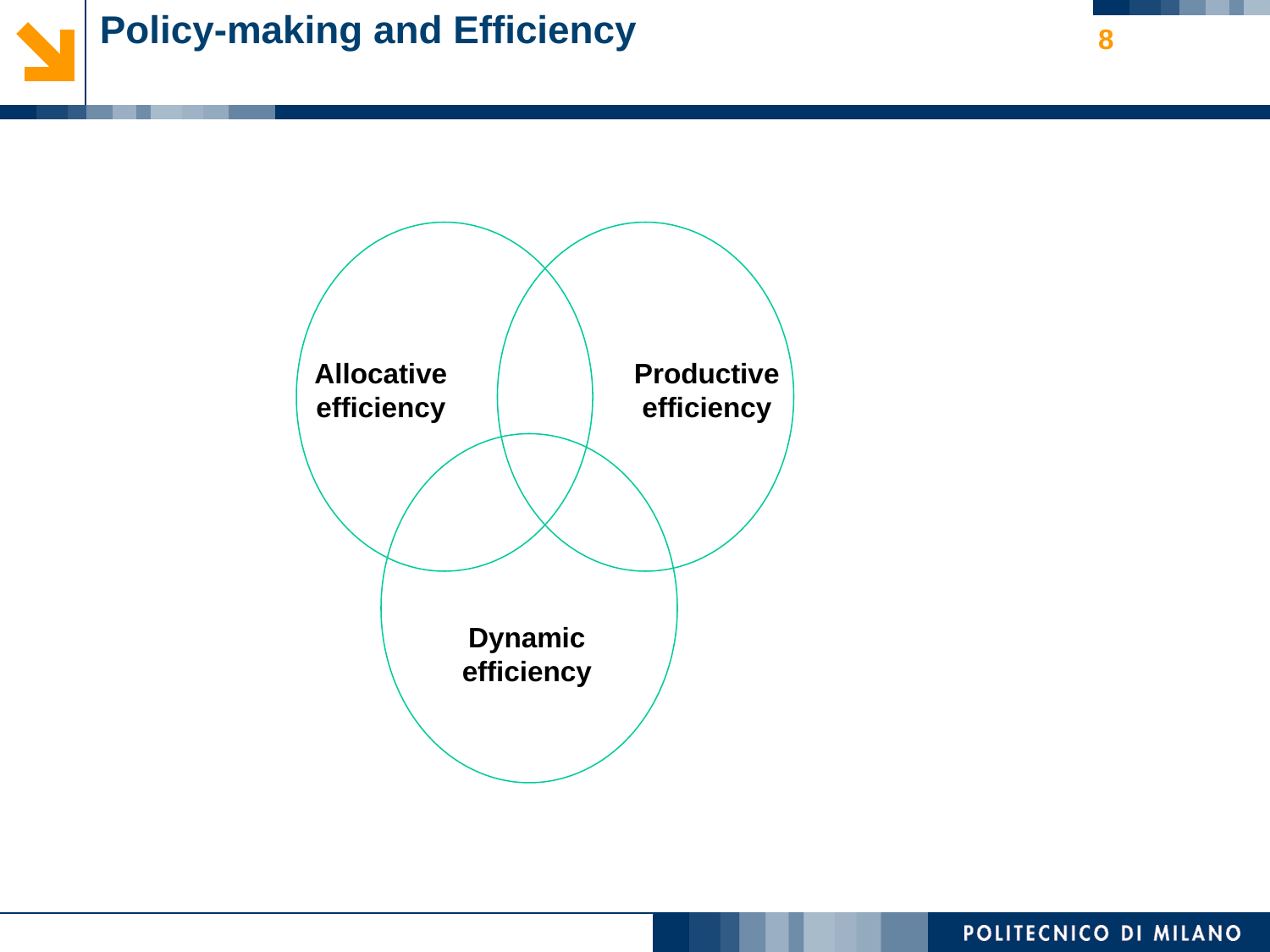

# Policy-making and Efficiency
8

Allocative efficiency
Productive efficiency

Dynamic efficiency